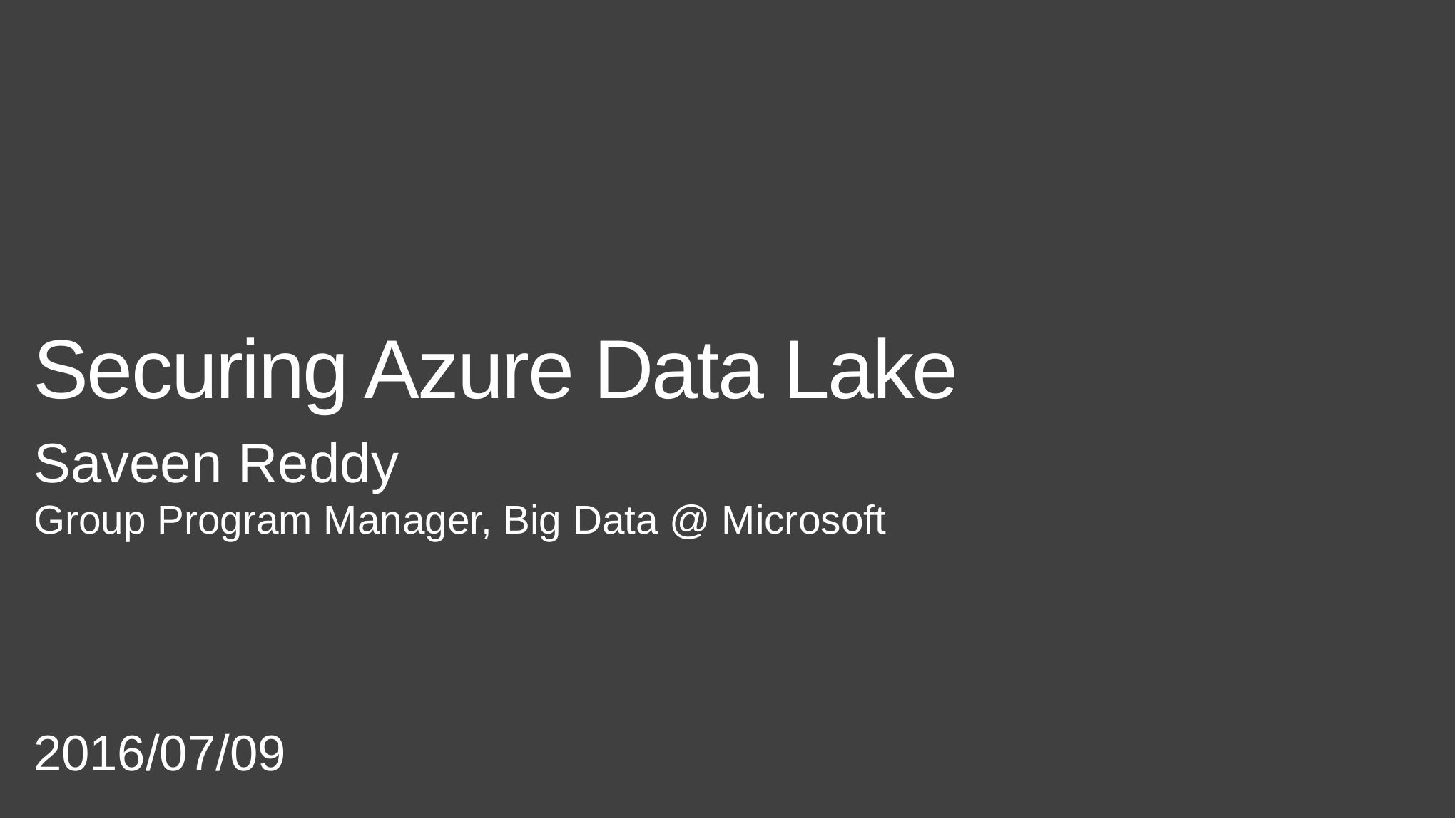

Securing Azure Data Lake
Saveen Reddy
Group Program Manager, Big Data @ Microsoft
2016/07/09